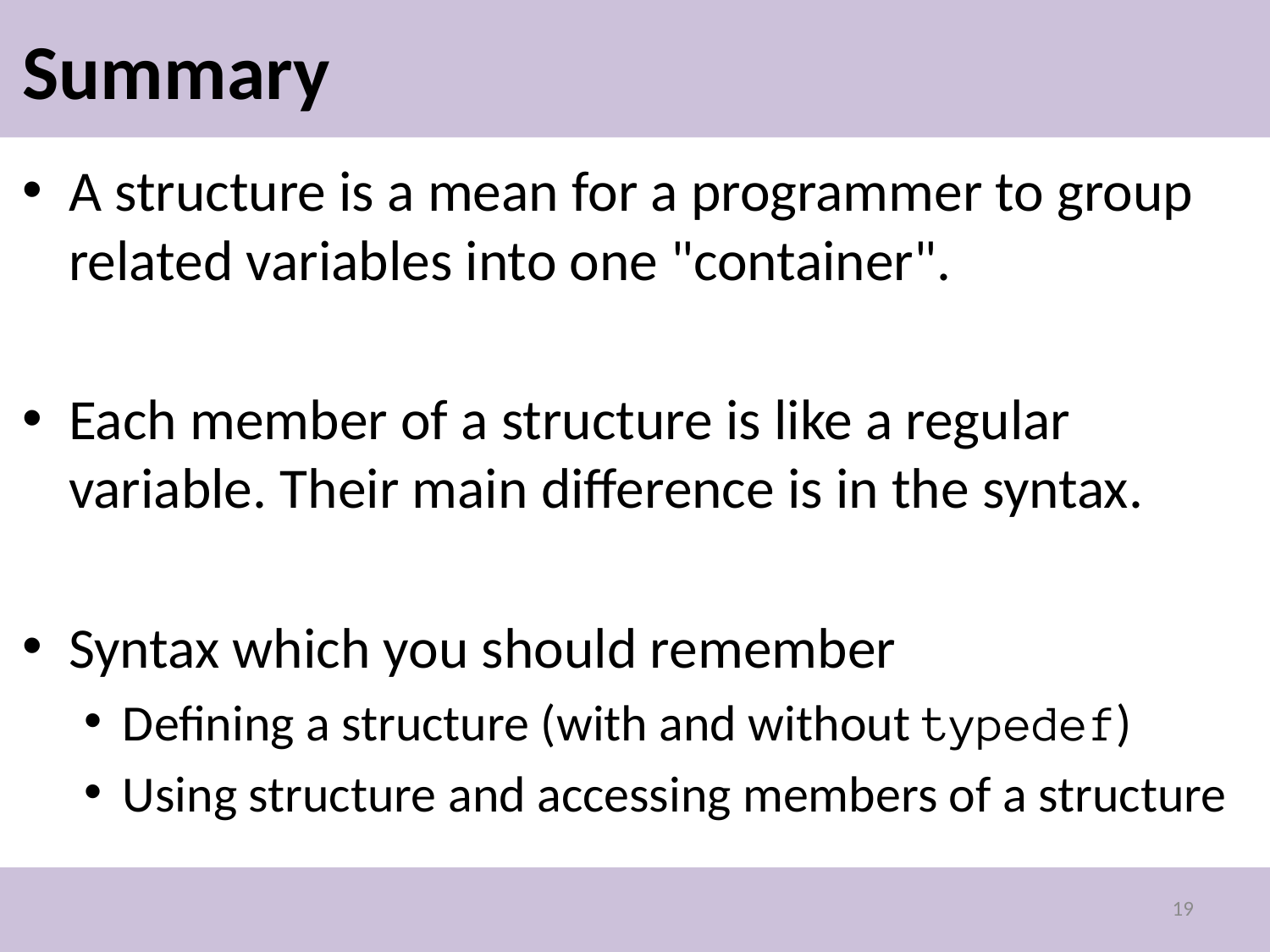

# Summary
A structure is a mean for a programmer to group related variables into one "container".

Each member of a structure is like a regular variable. Their main difference is in the syntax.

Syntax which you should remember
Defining a structure (with and without typedef)
Using structure and accessing members of a structure
19